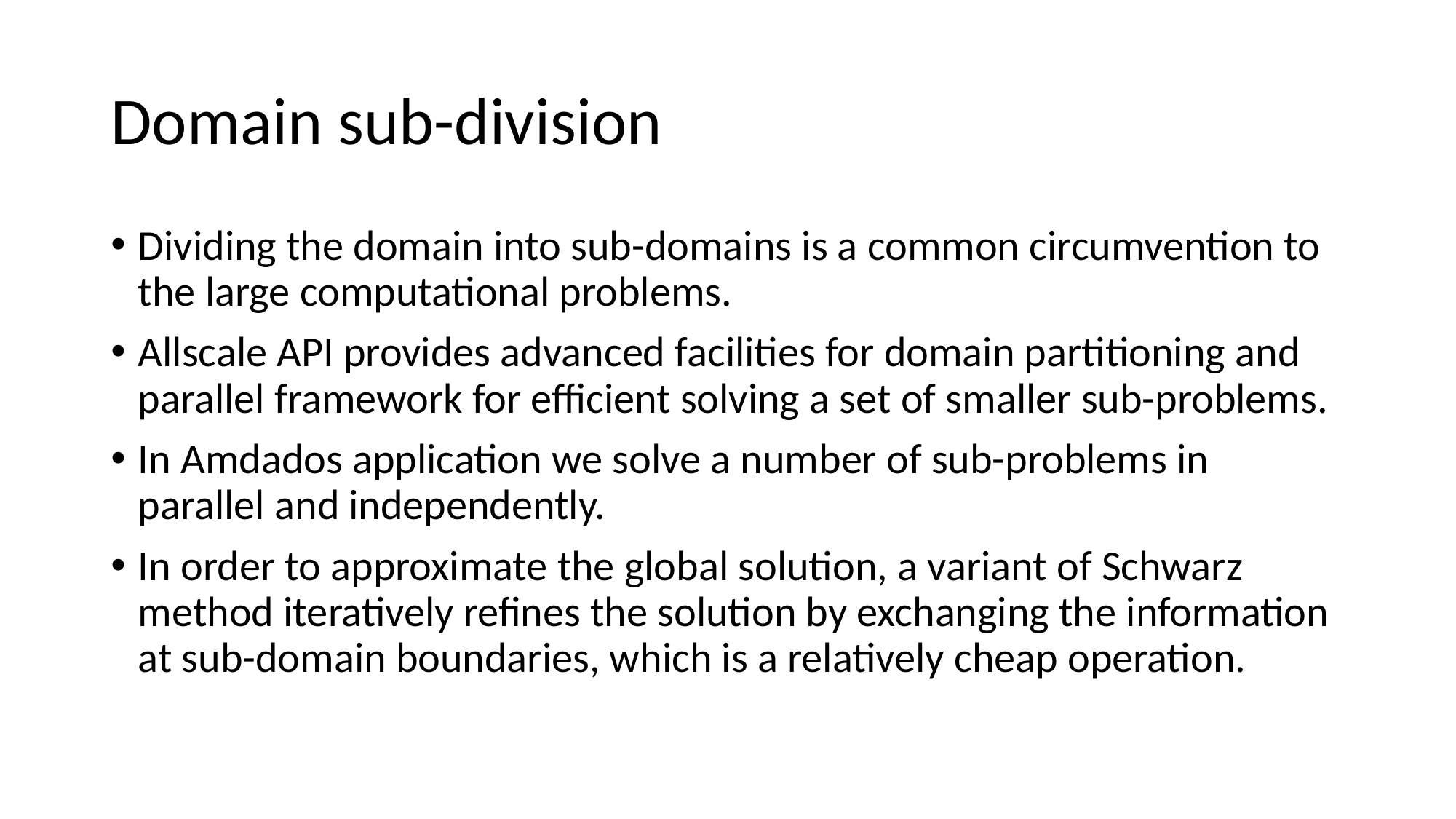

# Domain sub-division
Dividing the domain into sub-domains is a common circumvention to the large computational problems.
Allscale API provides advanced facilities for domain partitioning and parallel framework for efficient solving a set of smaller sub-problems.
In Amdados application we solve a number of sub-problems in parallel and independently.
In order to approximate the global solution, a variant of Schwarz method iteratively refines the solution by exchanging the information at sub-domain boundaries, which is a relatively cheap operation.